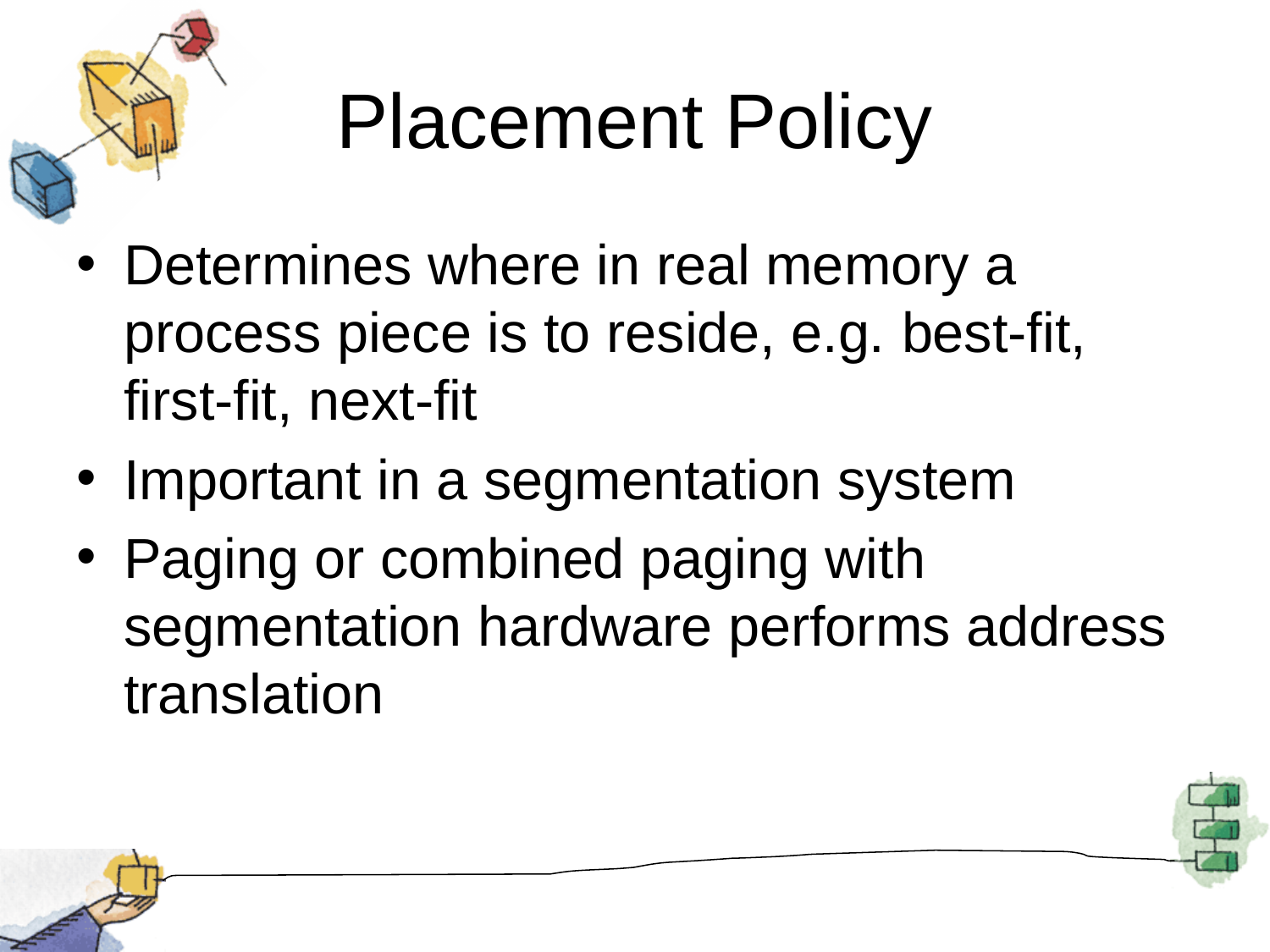

# Placement Policy
Determines where in real memory a process piece is to reside, e.g. best-fit, first-fit, next-fit
Important in a segmentation system
Paging or combined paging with segmentation hardware performs address translation